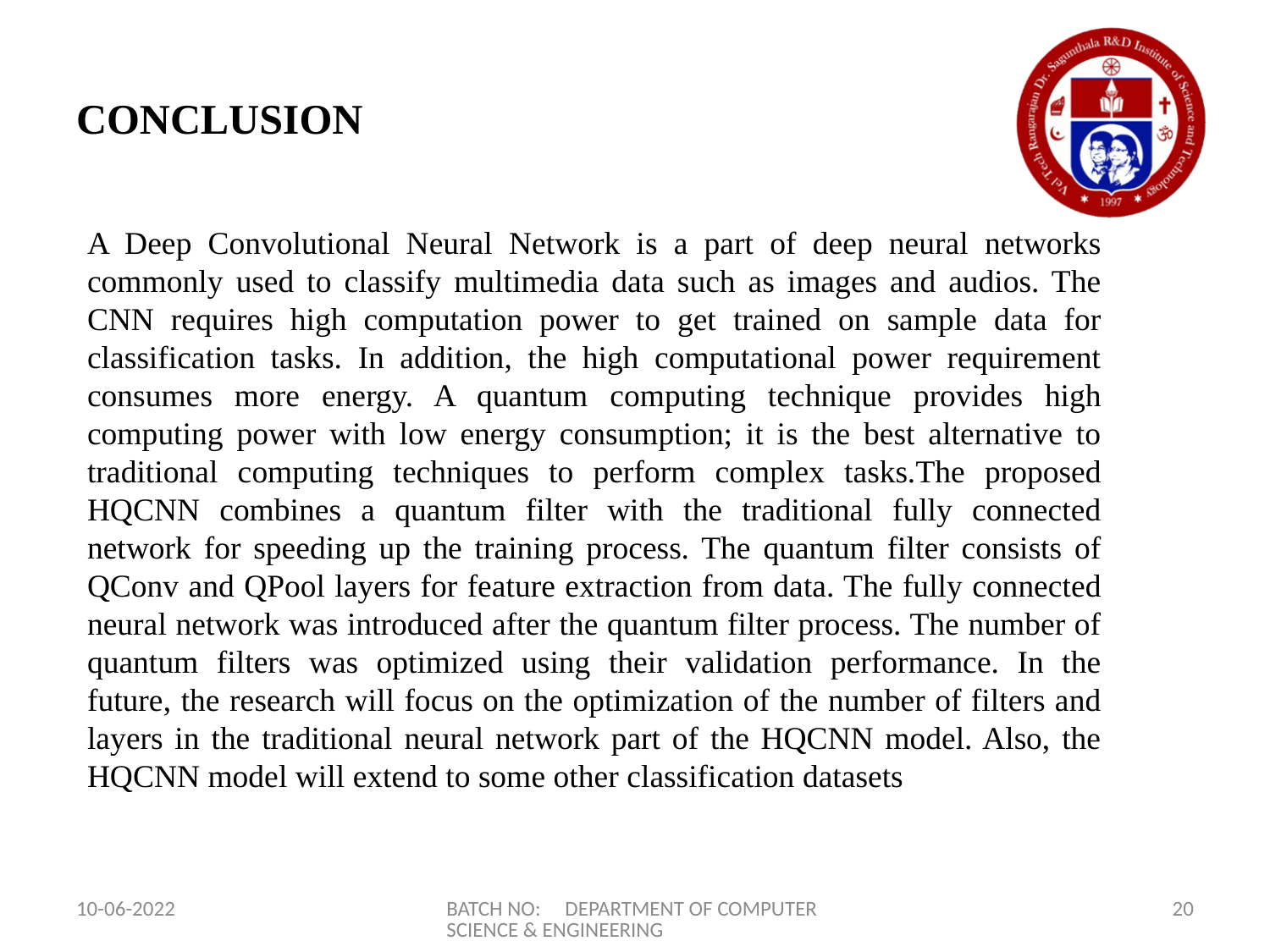

# CONCLUSION
A Deep Convolutional Neural Network is a part of deep neural networks commonly used to classify multimedia data such as images and audios. The CNN requires high computation power to get trained on sample data for classification tasks. In addition, the high computational power requirement consumes more energy. A quantum computing technique provides high computing power with low energy consumption; it is the best alternative to traditional computing techniques to perform complex tasks.The proposed HQCNN combines a quantum filter with the traditional fully connected network for speeding up the training process. The quantum filter consists of QConv and QPool layers for feature extraction from data. The fully connected neural network was introduced after the quantum filter process. The number of quantum filters was optimized using their validation performance. In the future, the research will focus on the optimization of the number of filters and layers in the traditional neural network part of the HQCNN model. Also, the HQCNN model will extend to some other classification datasets
10-06-2022
BATCH NO:     DEPARTMENT OF COMPUTER SCIENCE & ENGINEERING
20